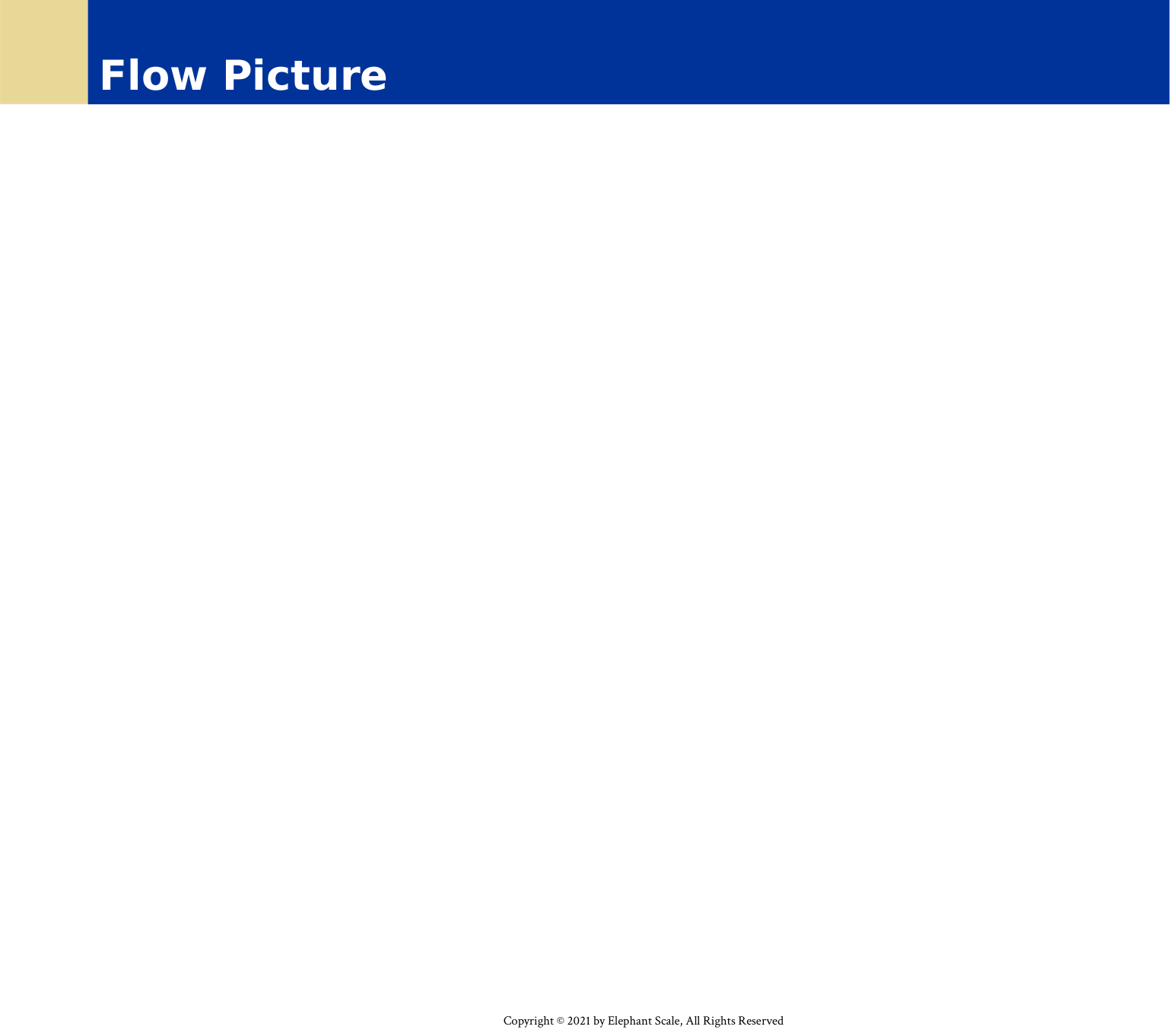

# Flow Picture

Copyright © 2021 by Elephant Scale, All Rights Reserved